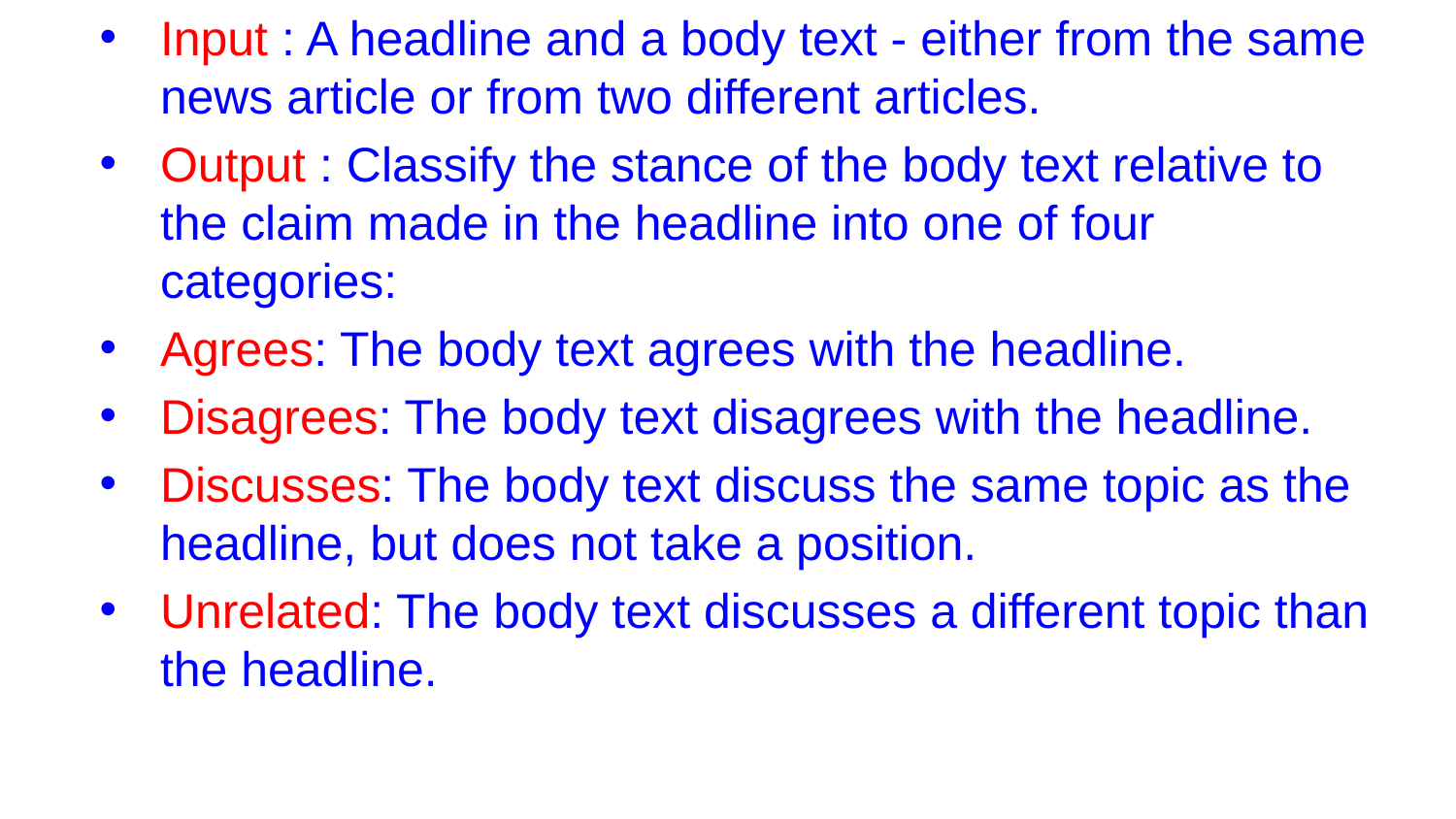

Input : A headline and a body text - either from the same news article or from two different articles.
Output : Classify the stance of the body text relative to the claim made in the headline into one of four categories:
Agrees: The body text agrees with the headline.
Disagrees: The body text disagrees with the headline.
Discusses: The body text discuss the same topic as the headline, but does not take a position.
Unrelated: The body text discusses a different topic than the headline.